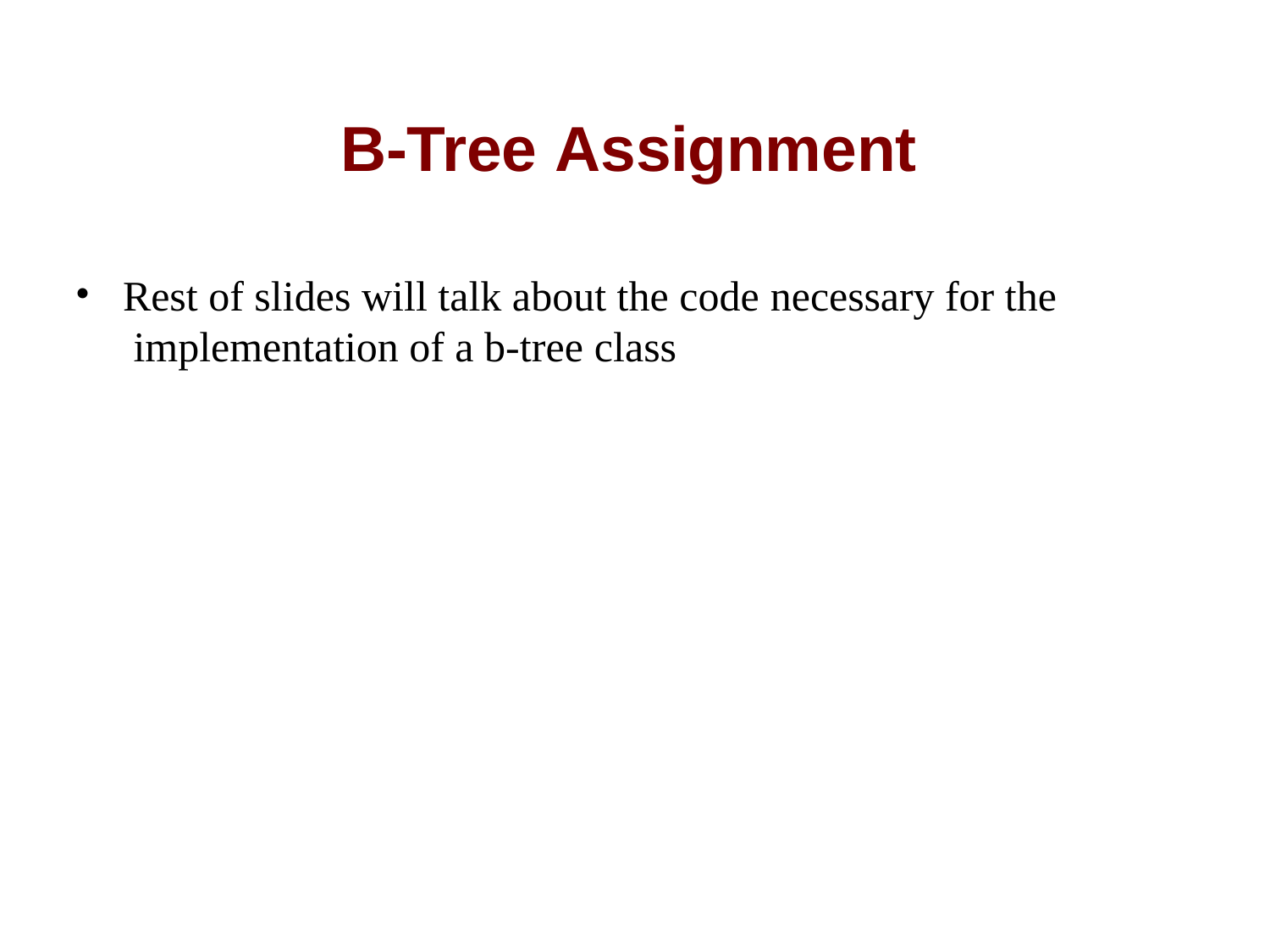

# B-Tree Assignment
•
Rest of slides will talk about the code necessary for the  implementation of a b-tree class